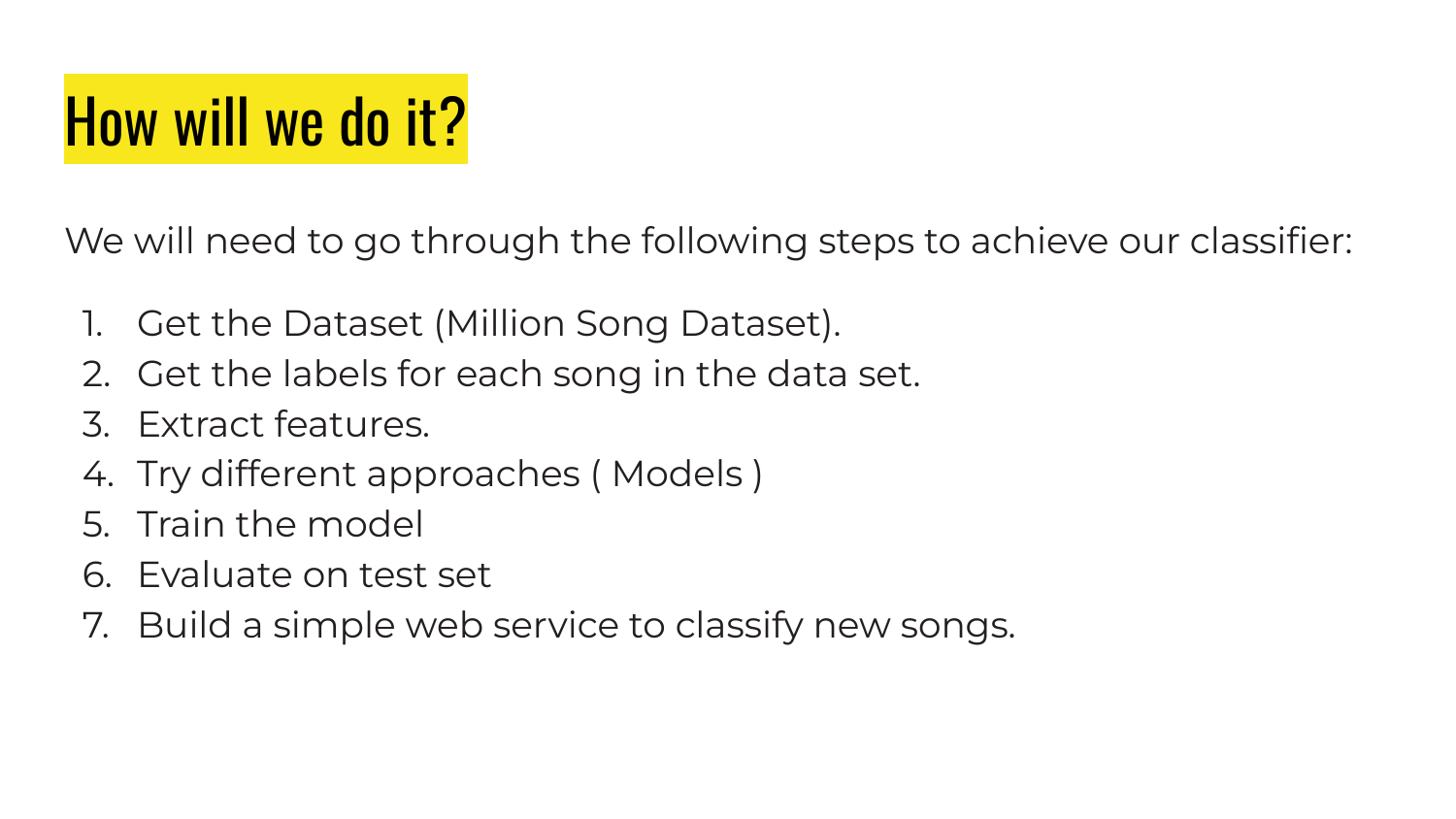

# How will we do it?
We will need to go through the following steps to achieve our classifier:
Get the Dataset (Million Song Dataset).
Get the labels for each song in the data set.
Extract features.
Try different approaches ( Models )
Train the model
Evaluate on test set
Build a simple web service to classify new songs.